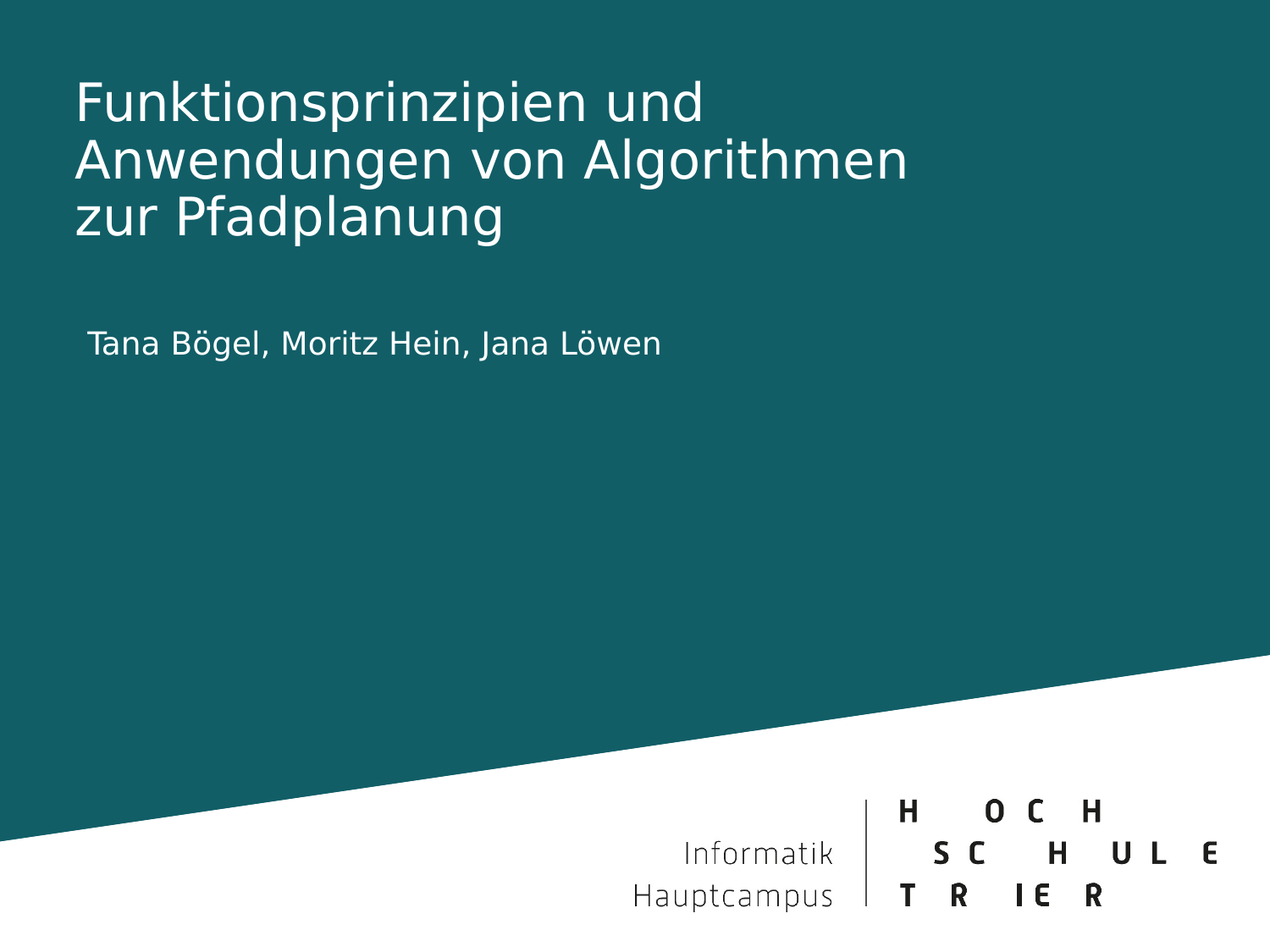

# Funktionsprinzipien und Anwendungen von Algorithmen zur Pfadplanung
Tana Bögel, Moritz Hein, Jana Löwen